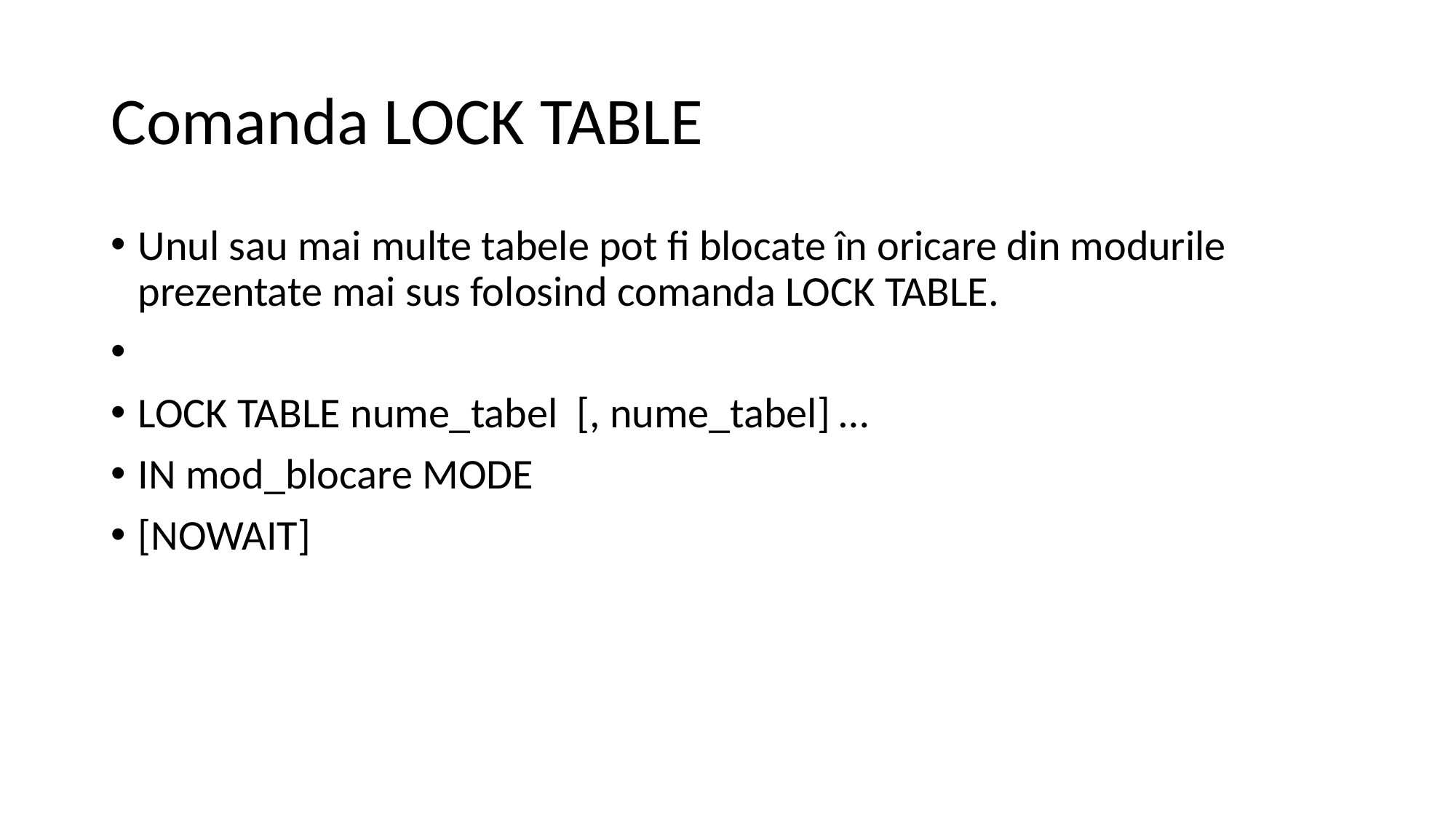

# Comanda LOCK TABLE
Unul sau mai multe tabele pot fi blocate în oricare din modurile prezentate mai sus folosind comanda LOCK TABLE.

LOCK TABLE nume_tabel  [, nume_tabel] …
IN mod_blocare MODE
[NOWAIT]